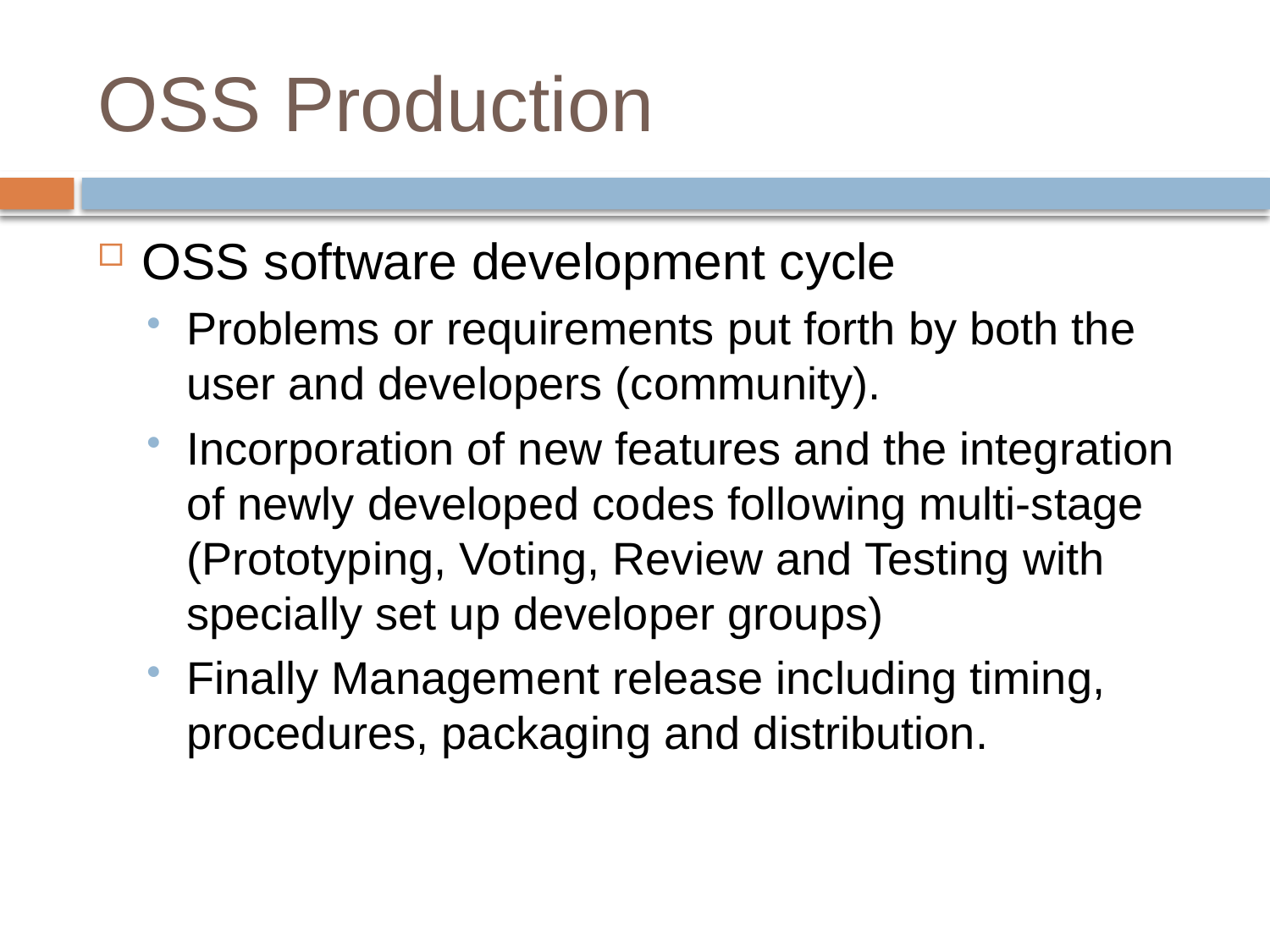

# OSS Production
OSS software development cycle
Problems or requirements put forth by both the user and developers (community).
Incorporation of new features and the integration of newly developed codes following multi-stage (Prototyping, Voting, Review and Testing with specially set up developer groups)
Finally Management release including timing, procedures, packaging and distribution.